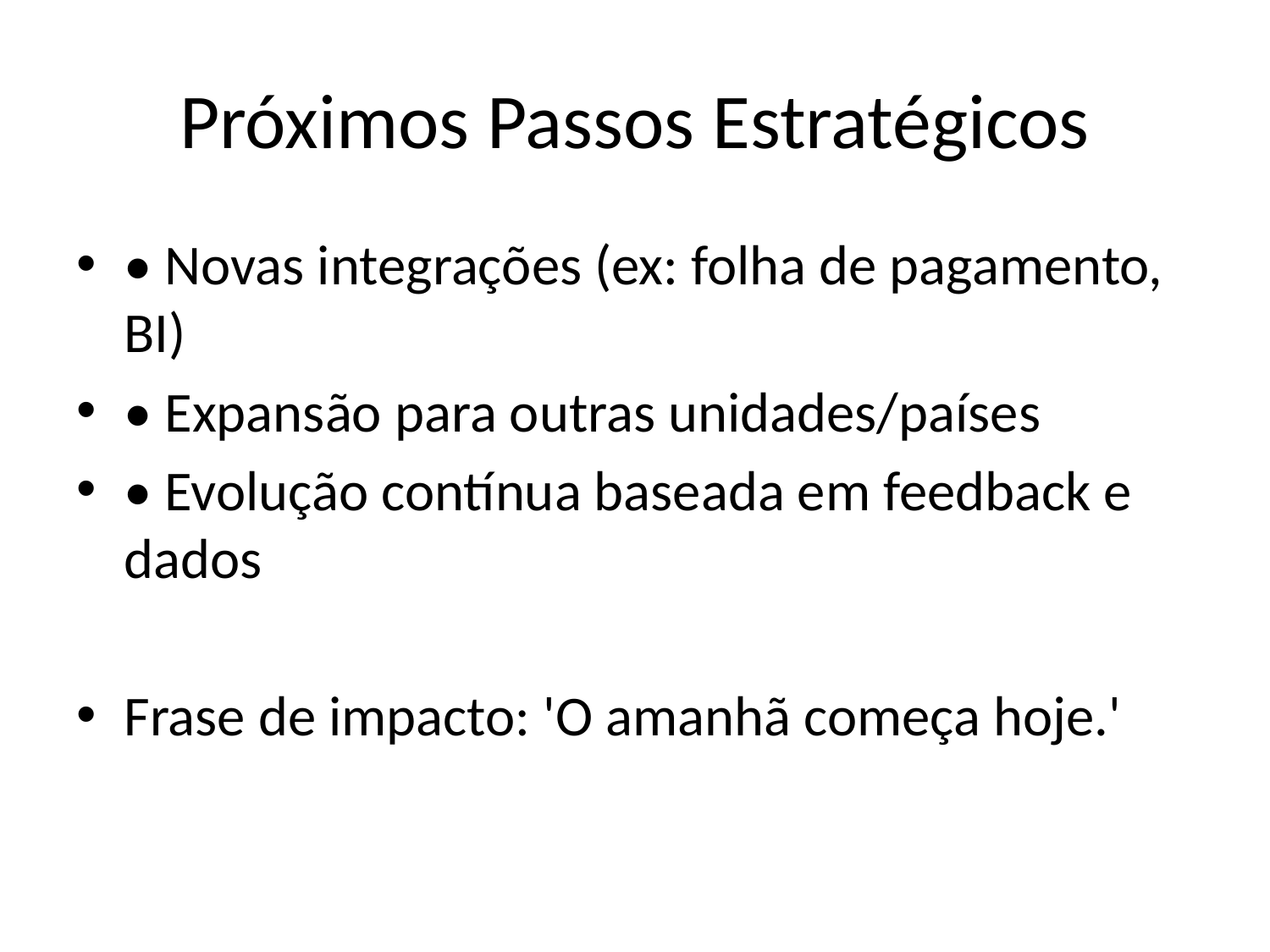

# Próximos Passos Estratégicos
• Novas integrações (ex: folha de pagamento, BI)
• Expansão para outras unidades/países
• Evolução contínua baseada em feedback e dados

Frase de impacto: 'O amanhã começa hoje.'